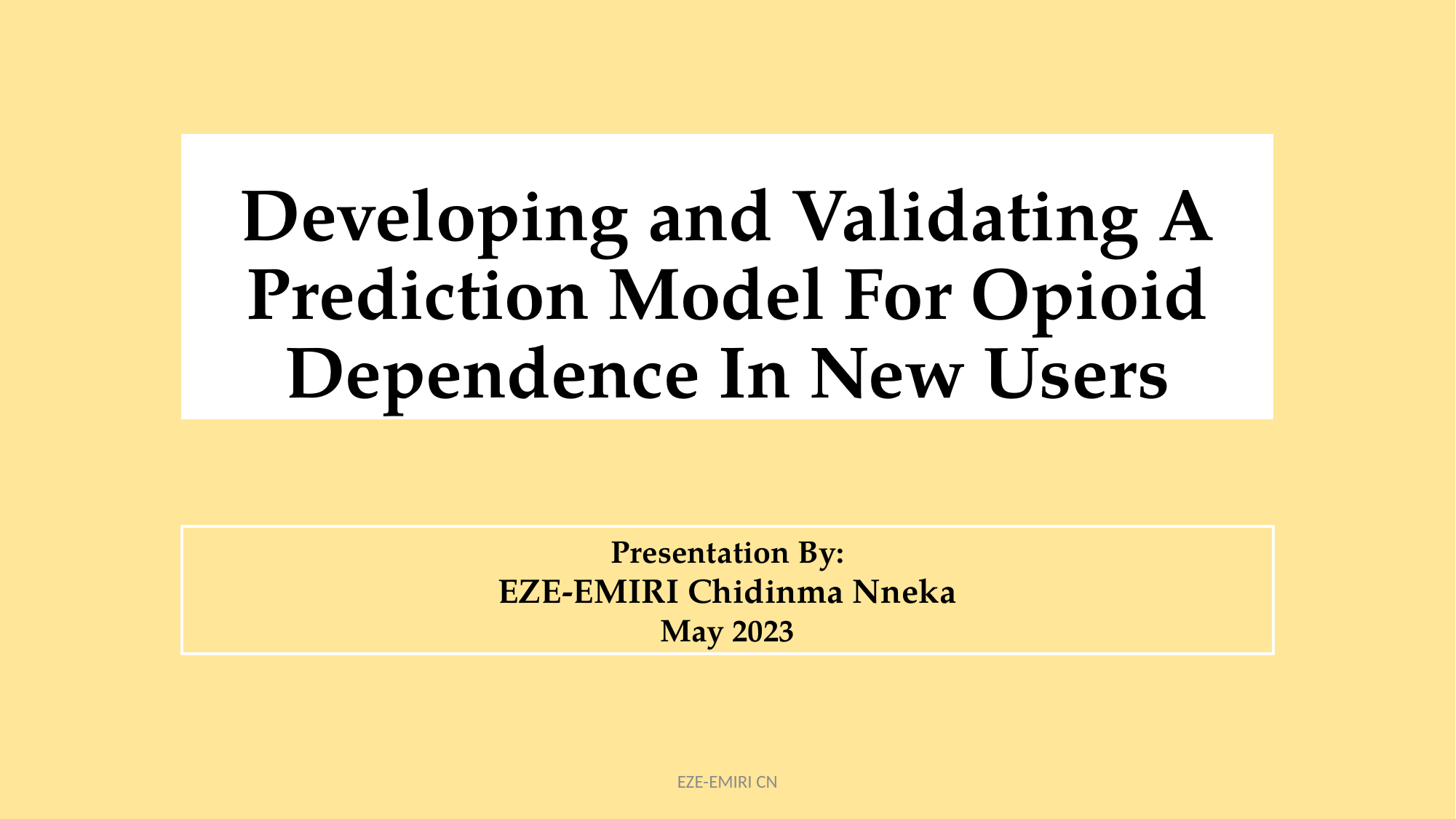

# Developing and Validating A Prediction Model For Opioid Dependence In New Users
Presentation By:
EZE-EMIRI Chidinma Nneka
May 2023
EZE-EMIRI CN